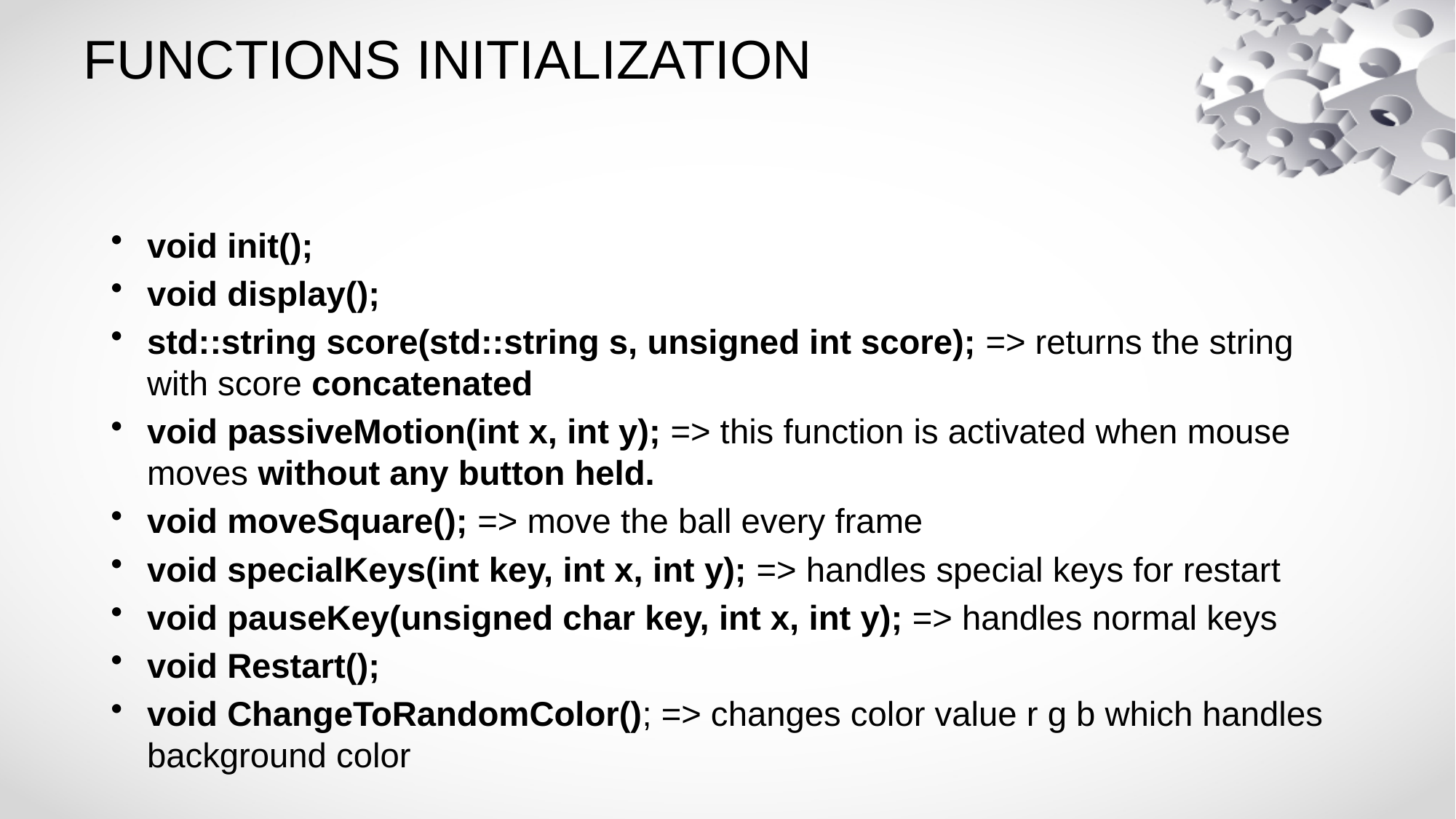

# FUNCTIONS INITIALIZATION
void init();
void display();
std::string score(std::string s, unsigned int score); => returns the string with score concatenated
void passiveMotion(int x, int y); => this function is activated when mouse moves without any button held.
void moveSquare(); => move the ball every frame
void specialKeys(int key, int x, int y); => handles special keys for restart
void pauseKey(unsigned char key, int x, int y); => handles normal keys
void Restart();
void ChangeToRandomColor(); => changes color value r g b which handles background color